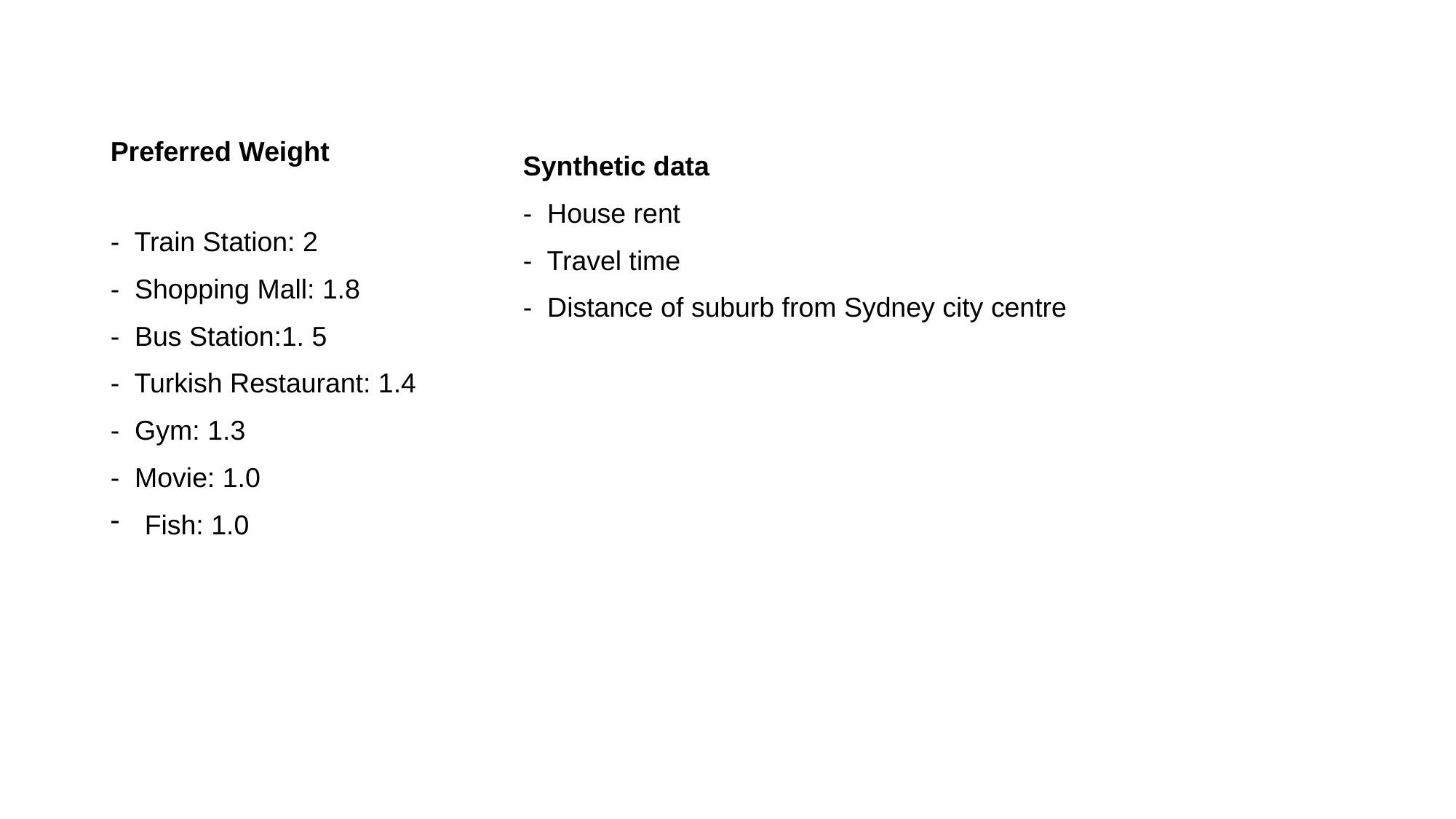

Preferred Weight

-  Train Station: 2
-  Shopping Mall: 1.8
-  Bus Station:1. 5
-  Turkish Restaurant: 1.4
-  Gym: 1.3
-  Movie: 1.0
Fish: 1.0

Synthetic data
-  House rent
-  Travel time
-  Distance of suburb from Sydney city centre